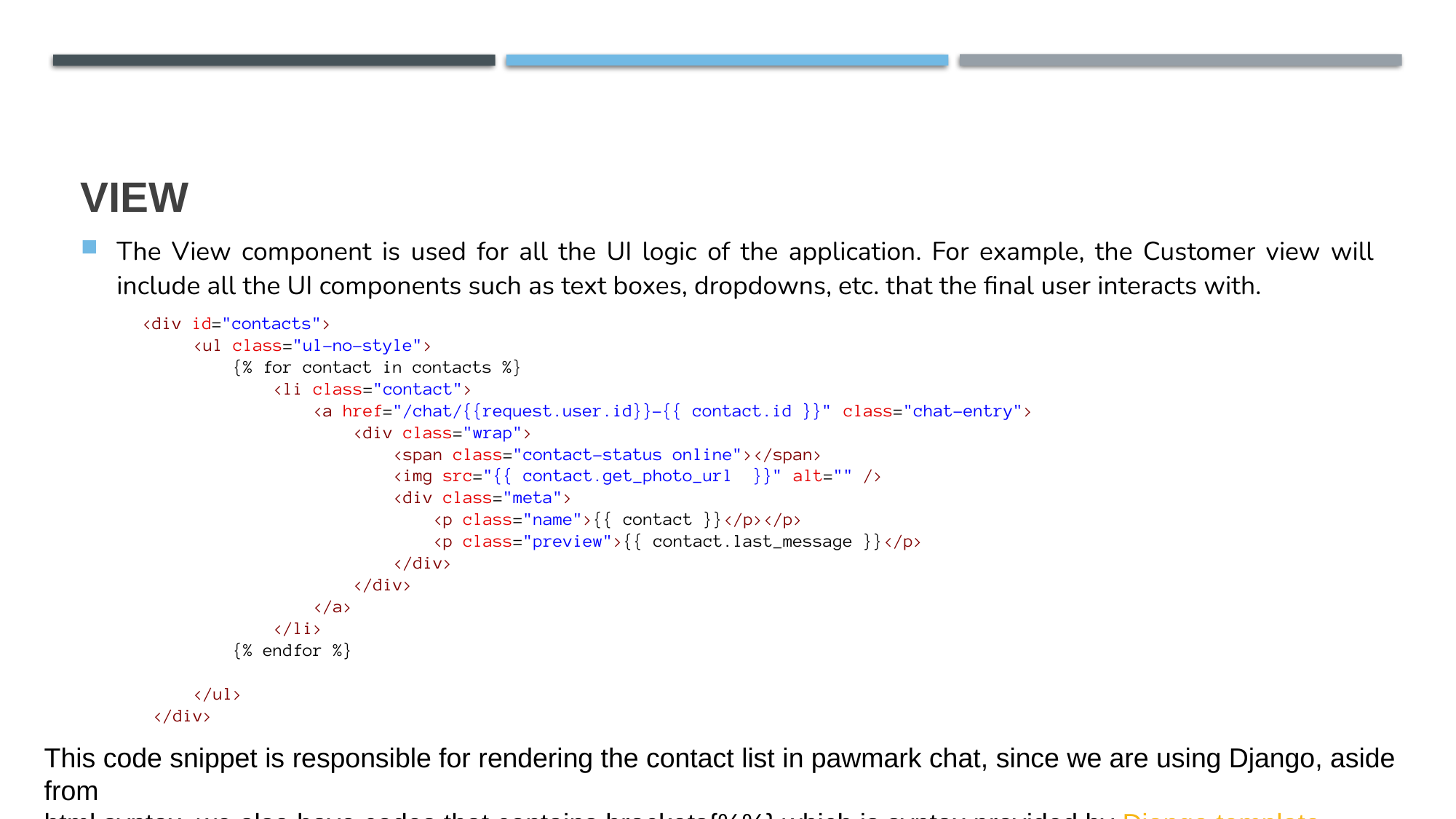

# VIEW
The View component is used for all the UI logic of the application. For example, the Customer view will include all the UI components such as text boxes, dropdowns, etc. that the final user interacts with.
	<div id="contacts">
                <ul class="ul-no-style">
                    {% for contact in contacts %}
                        <li class="contact">
                            <a href="/chat/{{request.user.id}}-{{ contact.id }}" class="chat-entry">
                                <div class="wrap">
                                    <span class="contact-status online"></span>
                                    <img src="{{ contact.get_photo_url  }}" alt="" />
                                    <div class="meta">
                                        <p class="name">{{ contact }}</p></p>
                                        <p class="preview">{{ contact.last_message }}</p>
                                    </div>
                                </div>
                            </a>
                        </li>
                    {% endfor %}

                </ul>
            </div>
This code snippet is responsible for rendering the contact list in pawmark chat, since we are using Django, aside from
html syntax, we also have codes that contains brackets{%%} which is syntax provided by Django template